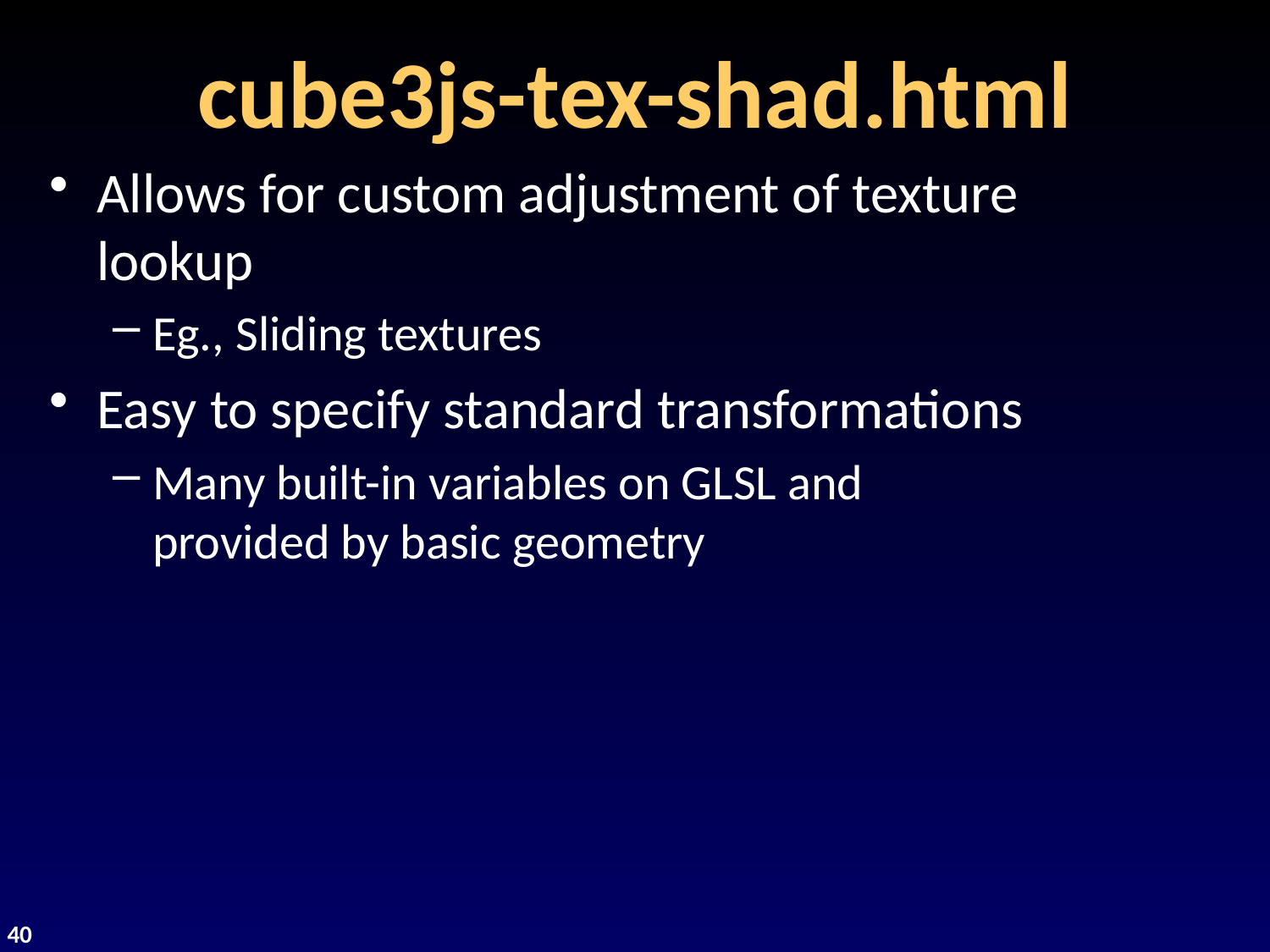

# cube3js-tex-shad.html
Allows for custom adjustment of texture lookup
Eg., Sliding textures
Easy to specify standard transformations
Many built-in variables on GLSL and
provided by basic geometry
40